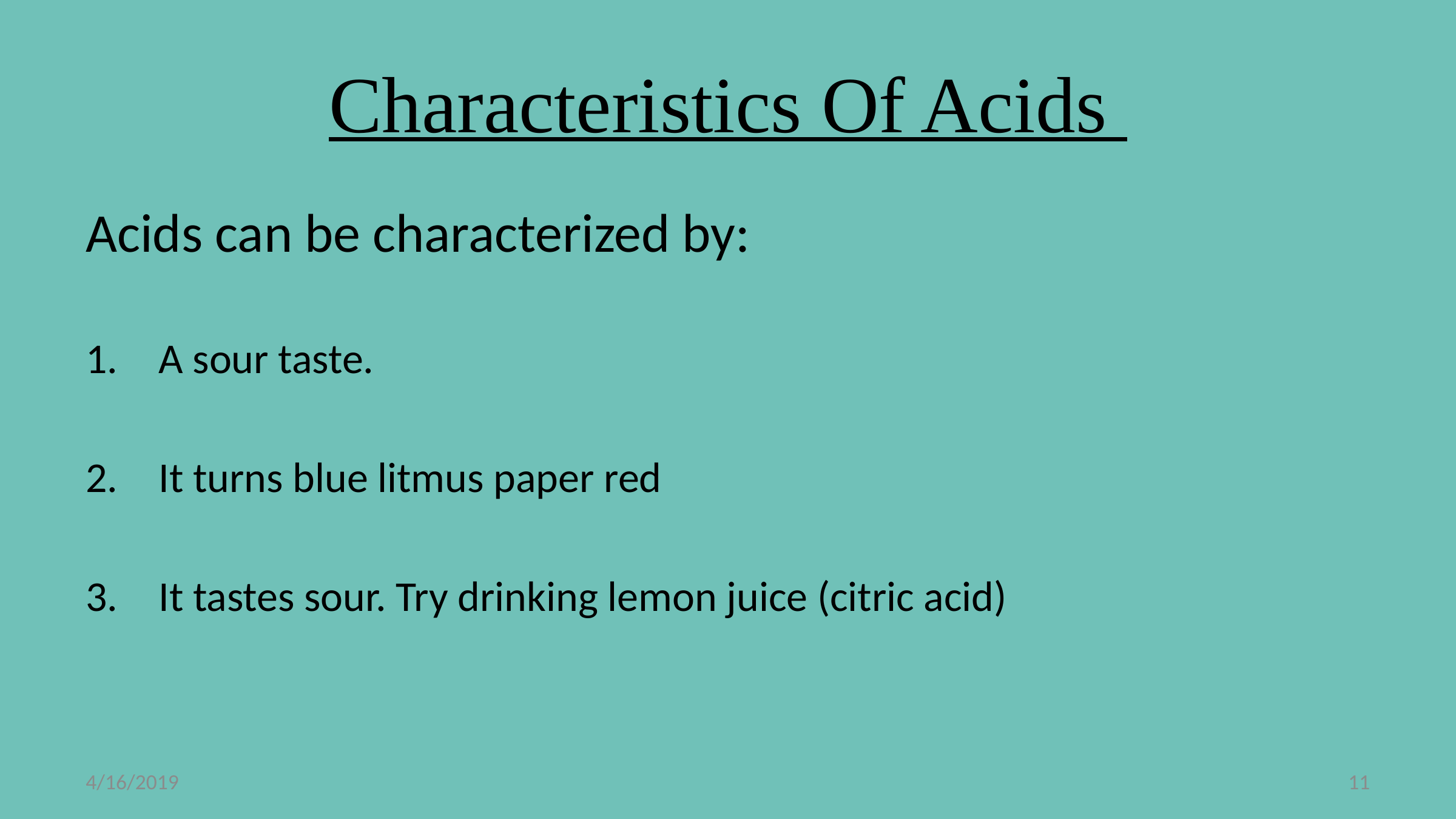

# Characteristics Of Acids
Acids can be characterized by:

A sour taste.

It turns blue litmus paper red

It tastes sour. Try drinking lemon juice (citric acid)

4/16/2019
11